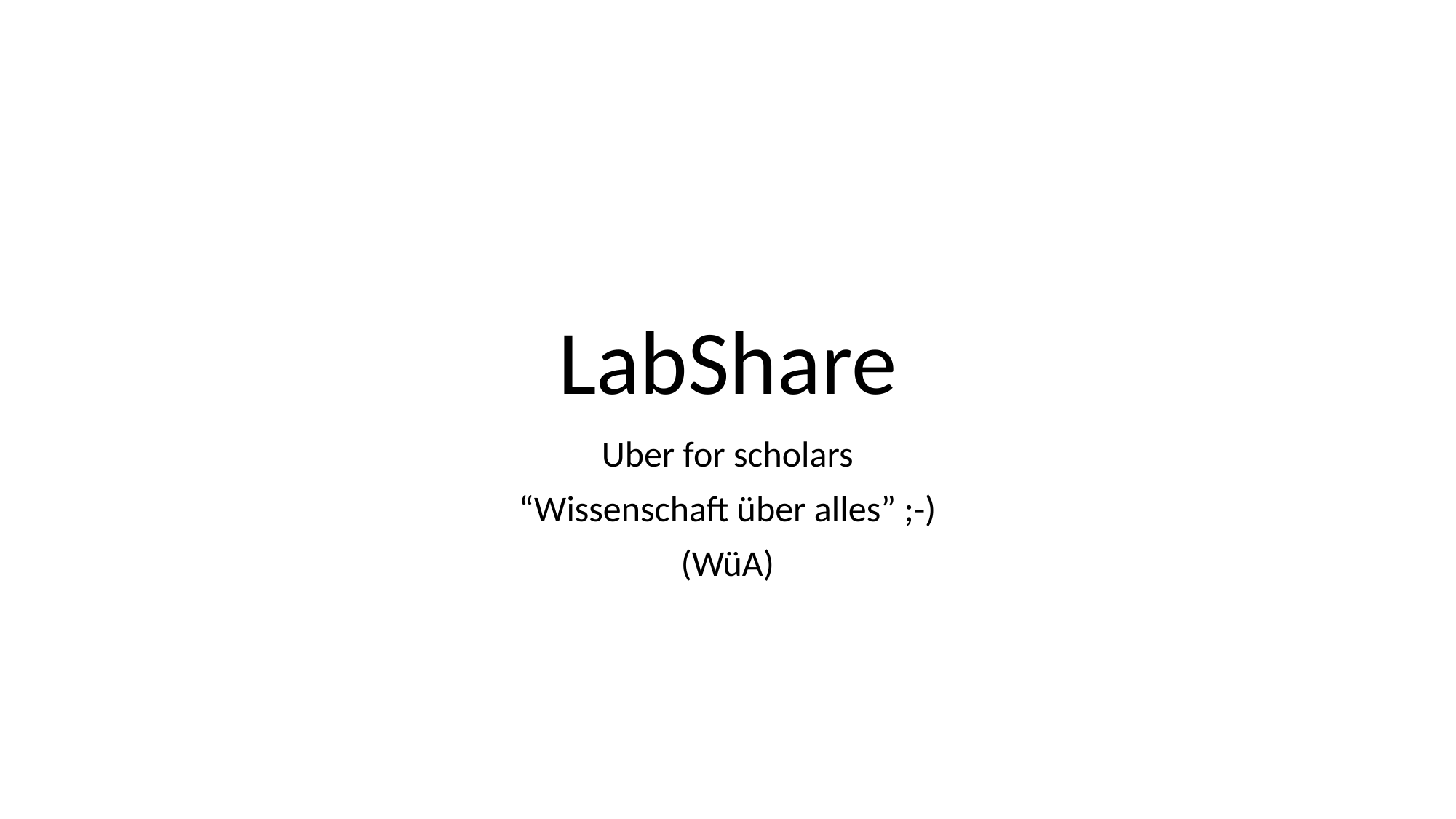

# LabShare
Uber for scholars
“Wissenschaft über alles” ;-)
(WüA)